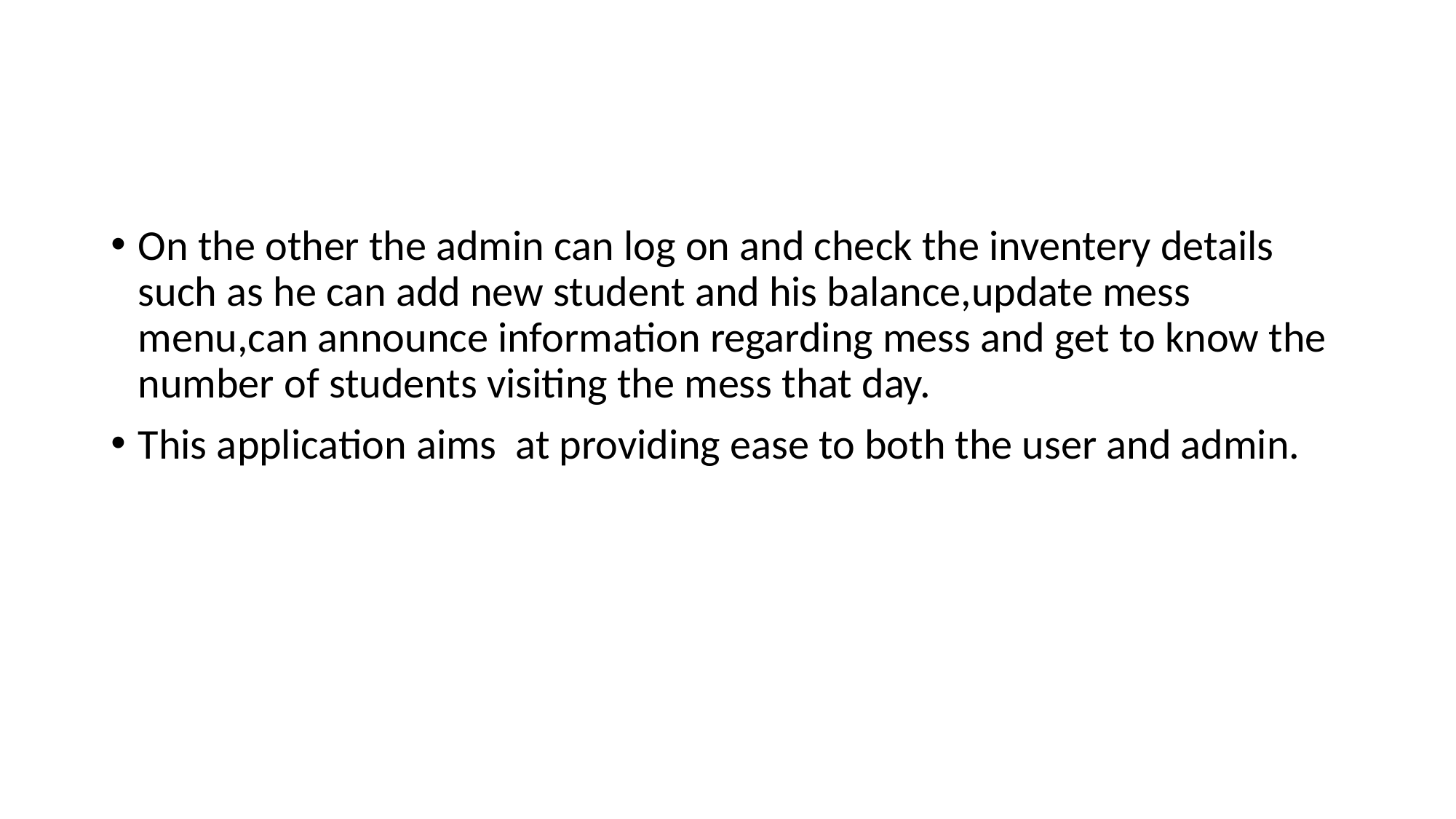

On the other the admin can log on and check the inventery details such as he can add new student and his balance,update mess menu,can announce information regarding mess and get to know the number of students visiting the mess that day.
This application aims  at providing ease to both the user and admin.